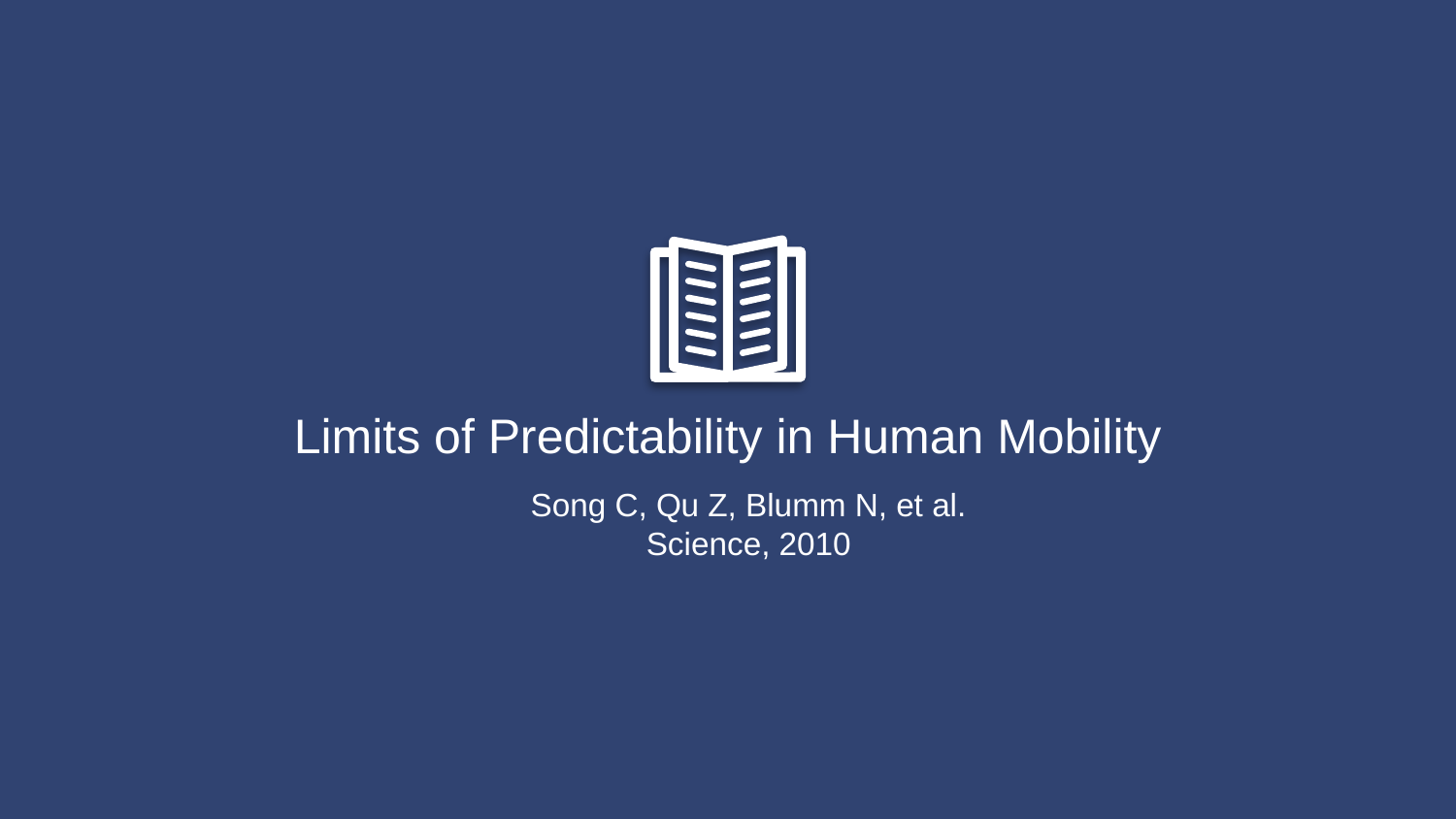

Limits of Predictability in Human Mobility
Song C, Qu Z, Blumm N, et al.
Science, 2010